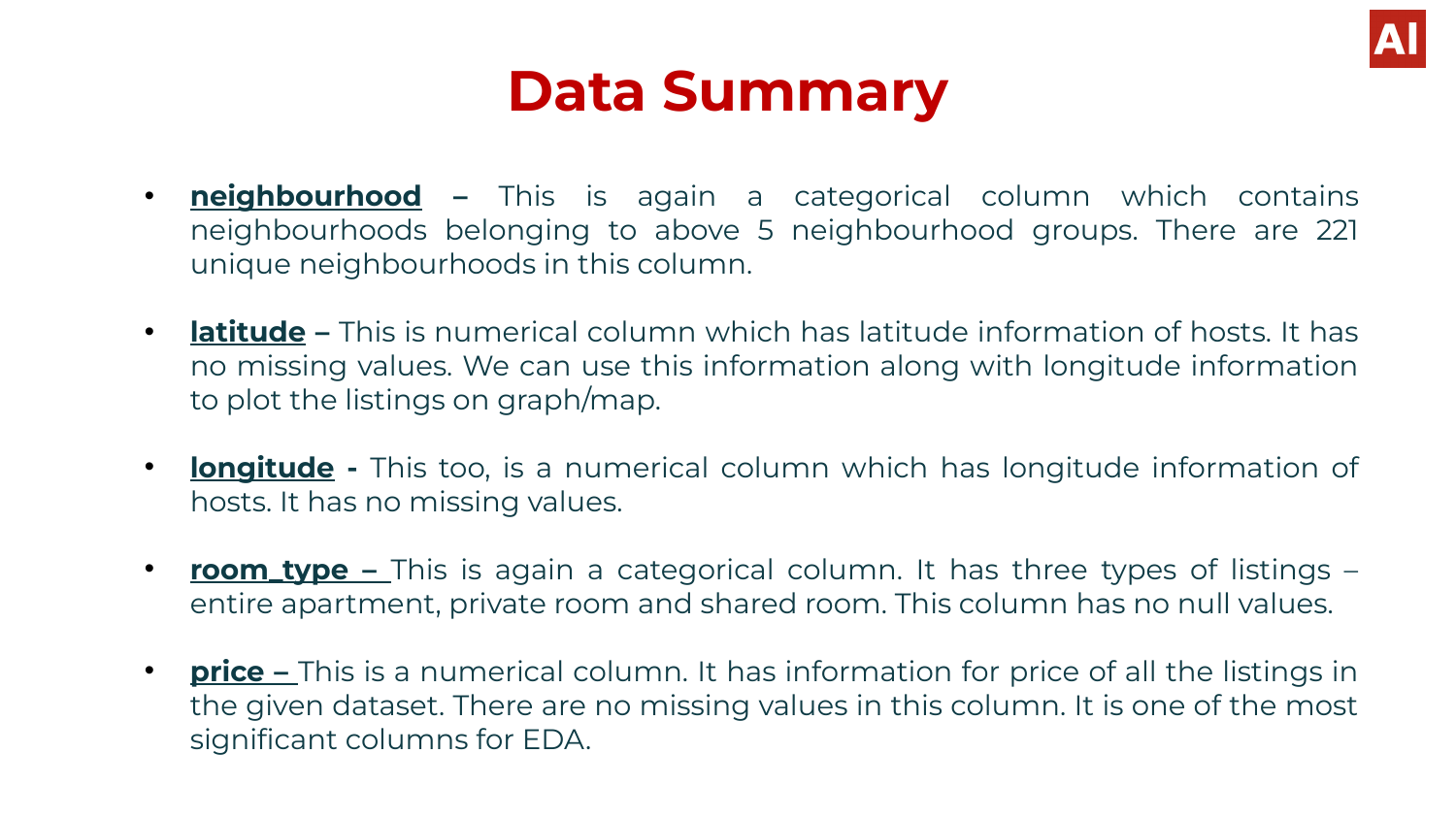

# Data Summary

neighbourhood – This is again a categorical column which contains neighbourhoods belonging to above 5 neighbourhood groups. There are 221 unique neighbourhoods in this column.

latitude – This is numerical column which has latitude information of hosts. It has no missing values. We can use this information along with longitude information to plot the listings on graph/map.

longitude - This too, is a numerical column which has longitude information of hosts. It has no missing values.

room_type – This is again a categorical column. It has three types of listings – entire apartment, private room and shared room. This column has no null values.

price – This is a numerical column. It has information for price of all the listings in the given dataset. There are no missing values in this column. It is one of the most significant columns for EDA.